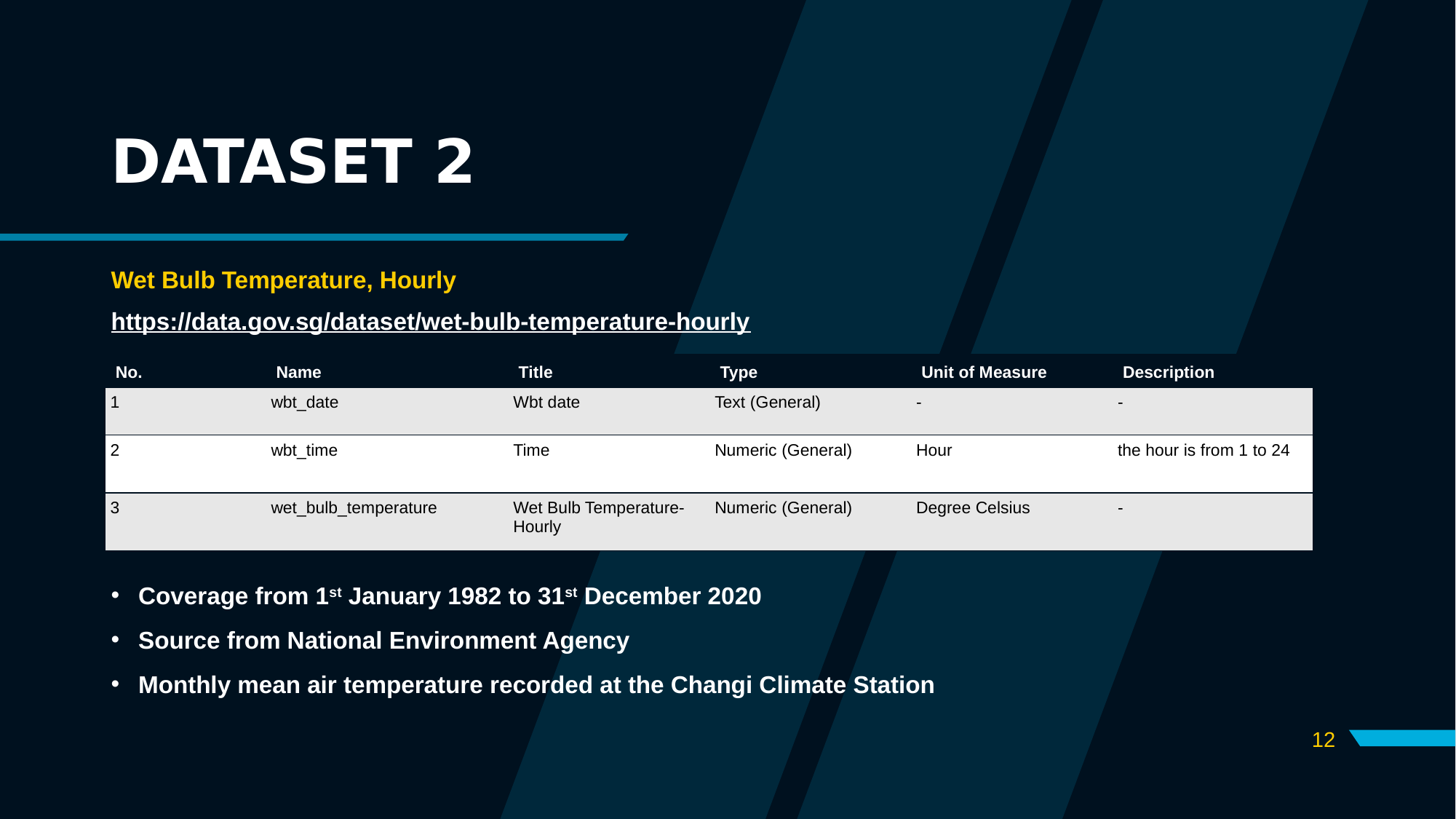

# DATASET 2
Wet Bulb Temperature, Hourly
https://data.gov.sg/dataset/wet-bulb-temperature-hourly
| No. | Name | Title | Type | Unit of Measure | Description |
| --- | --- | --- | --- | --- | --- |
| 1 | wbt\_date | Wbt date | Text (General) | - | - |
| 2 | wbt\_time | Time | Numeric (General) | Hour | the hour is from 1 to 24 |
| 3 | wet\_bulb\_temperature | Wet Bulb Temperature-Hourly | Numeric (General) | Degree Celsius | - |
Coverage from 1st January 1982 to 31st December 2020
Source from National Environment Agency
Monthly mean air temperature recorded at the Changi Climate Station
12